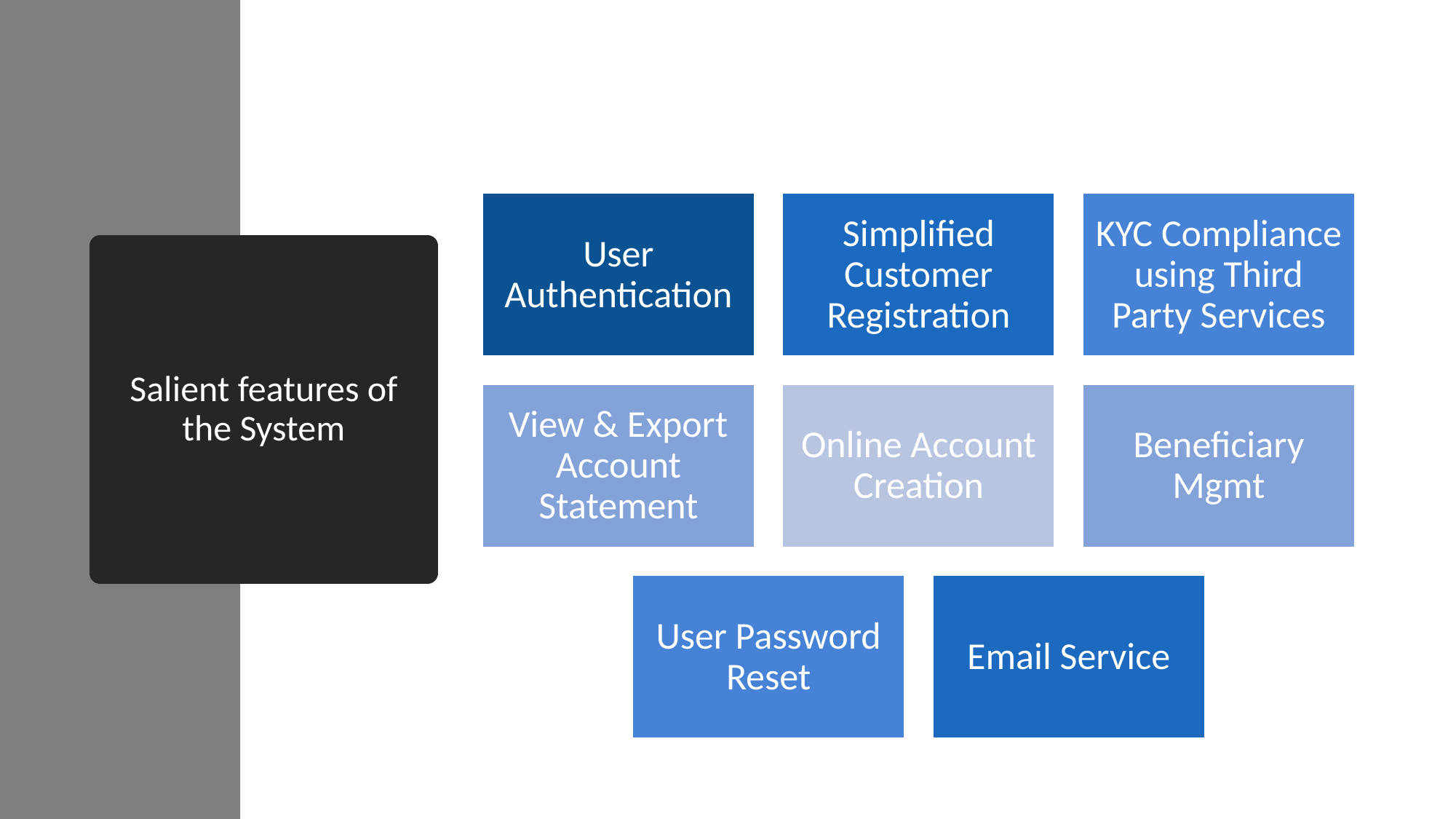

User Authentication
Simplified Customer Registration
KYC Compliance using Third Party Services
View & Export Account Statement
Online Account Creation
Beneficiary Mgmt
User Password Reset
Email Service
# Salient features of the System